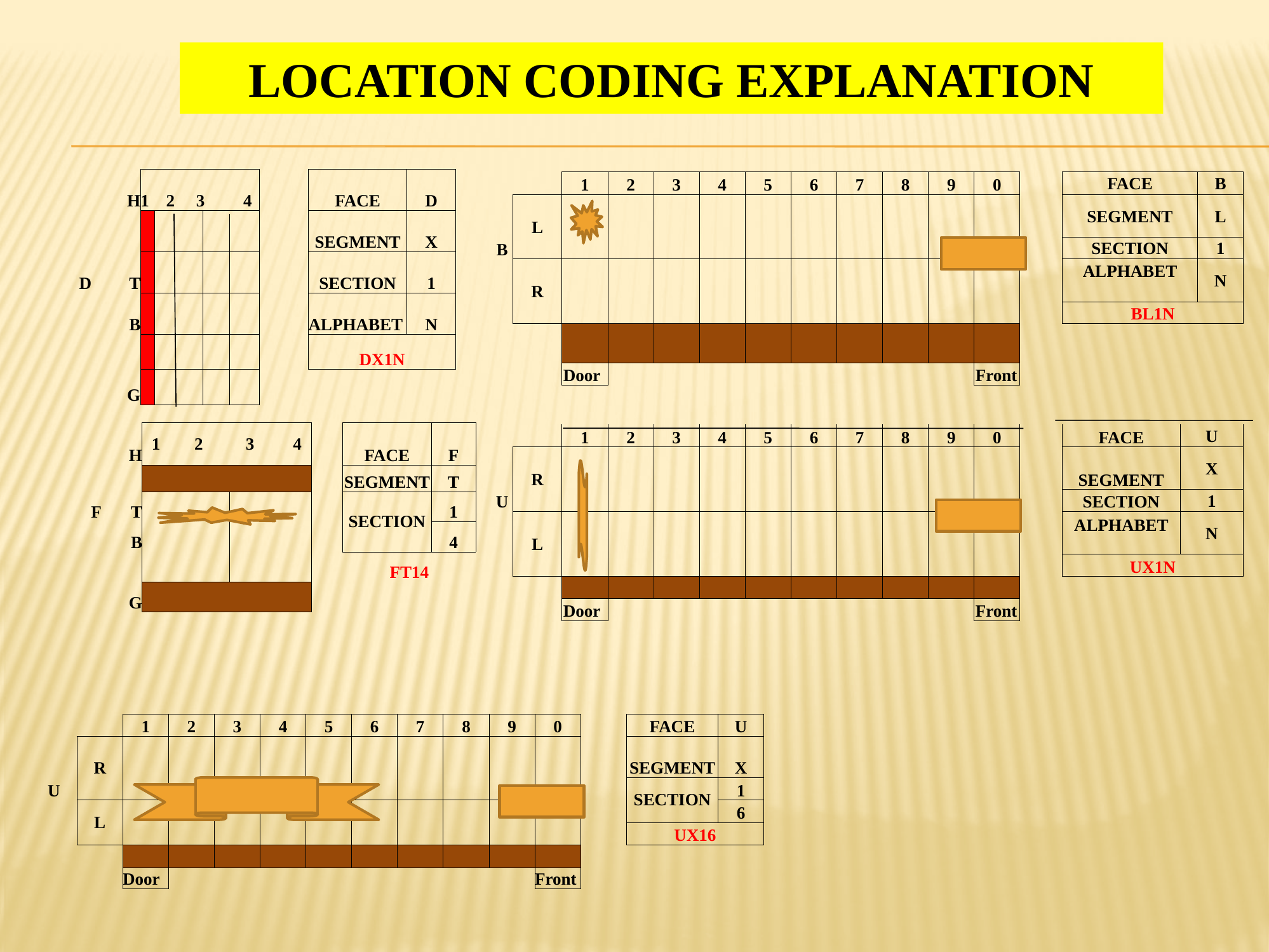

LOCATION CODING EXPLANATION
|  | H | 1 2 3 4 |  |  |  | FACE |  | D |
| --- | --- | --- | --- | --- | --- | --- | --- | --- |
|  |  |  |  |  |  | SEGMENT |  | X |
| D | T |  |  |  |  | SECTION |  | 1 |
|  | B |  |  |  |  | ALPHABET |  | N |
|  |  |  |  |  |  | DX1N |  |  |
|  | G |  |  |  |  |  |  |  |
|  |  | 1 | 2 | 3 | 4 | 5 | 6 | 7 | 8 | 9 | 0 |  | FACE |  |  | B |
| --- | --- | --- | --- | --- | --- | --- | --- | --- | --- | --- | --- | --- | --- | --- | --- | --- |
|  | L |  |  |  |  |  |  |  |  |  |  |  | SEGMENT |  |  | L |
| B |  |  |  |  |  |  |  |  |  |  |  |  | SECTION |  |  | 1 |
|  | R |  |  |  |  |  |  |  |  |  |  |  | ALPHABET |  |  | N |
|  |  |  |  |  |  |  |  |  |  |  |  |  | BL1N |  |  |  |
|  |  |  |  |  |  |  |  |  |  |  |  |  |  |  |  |  |
|  |  | Door |  |  |  |  |  |  |  |  | Front |  |  |  |  |  |
|  |  |  |  |  |  |  |  |  |  |  |  |  |  |  |  |  |
|  |  | 1 | 2 | 3 | 4 | 5 | 6 | 7 | 8 | 9 | 0 |  | FACE |  | U |  |
|  | R |  |  |  |  |  |  |  |  |  |  |  | SEGMENT |  | X |  |
| U |  |  |  |  |  |  |  |  |  |  |  |  | SECTION |  | 1 |  |
|  | L |  |  |  |  |  |  |  |  |  |  |  | ALPHABET |  | N |  |
|  |  |  |  |  |  |  |  |  |  |  |  |  | UX1N |  |  |  |
|  |  |  |  |  |  |  |  |  |  |  |  |  |  |  |  |  |
|  |  | Door |  |  |  |  |  |  |  |  | Front |  |  |  |  |  |

|  | H | 1 2 3 4 |  |  | FACE |  | F |
| --- | --- | --- | --- | --- | --- | --- | --- |
|  |  |  |  |  | SEGMENT |  | T |
| F | T |  |  |  | SECTION |  | 1 |
|  | B |  |  |  |  |  | 4 |
|  |  |  |  |  | FT14 |  |  |
|  | G |  |  |  |  |  |  |

|  |  | 1 | 2 | 3 | 4 | 5 | 6 | 7 | 8 | 9 | 0 |  | FACE |  | U |
| --- | --- | --- | --- | --- | --- | --- | --- | --- | --- | --- | --- | --- | --- | --- | --- |
|  | R |  |  |  |  |  |  |  |  |  |  |  | SEGMENT |  | X |
| U |  |  |  |  |  |  |  |  |  |  |  |  | SECTION |  | 1 |
|  | L |  |  |  |  |  |  |  |  |  |  |  |  |  | 6 |
|  |  |  |  |  |  |  |  |  |  |  |  |  | UX16 |  |  |
|  |  |  |  |  |  |  |  |  |  |  |  |  |  |  |  |
|  |  | Door |  |  |  |  |  |  |  |  | Front |  |  |  |  |